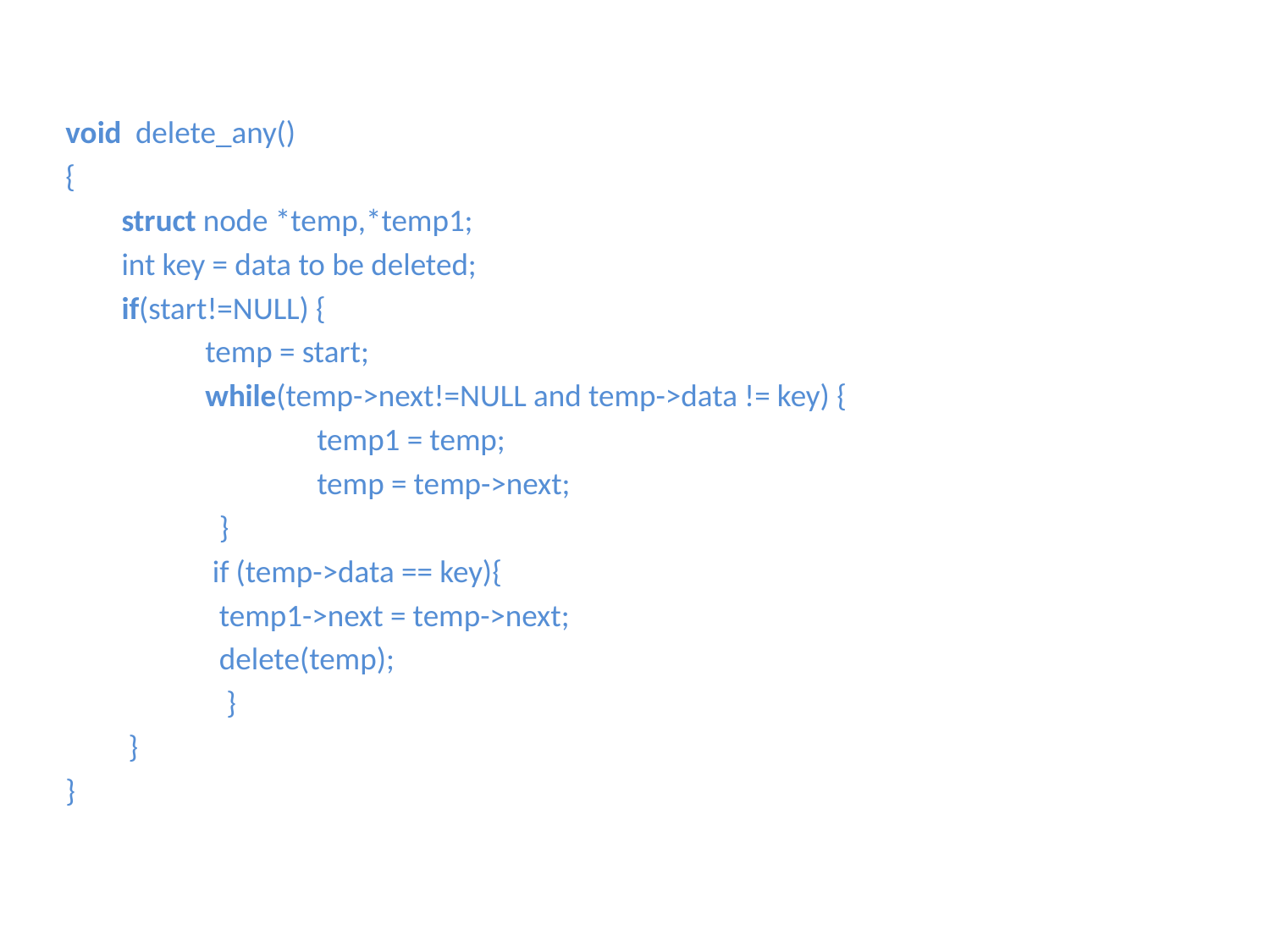

void  delete_any()
{
        struct node *temp,*temp1;
        int key = data to be deleted;
        if(start!=NULL) {
                    temp = start;
                    while(temp->next!=NULL and temp->data != key) {
                                    temp1 = temp;
                                    temp = temp->next;
                      }
                     if (temp->data == key){
                      temp1->next = temp->next;
                      delete(temp);
                       }
         }
}